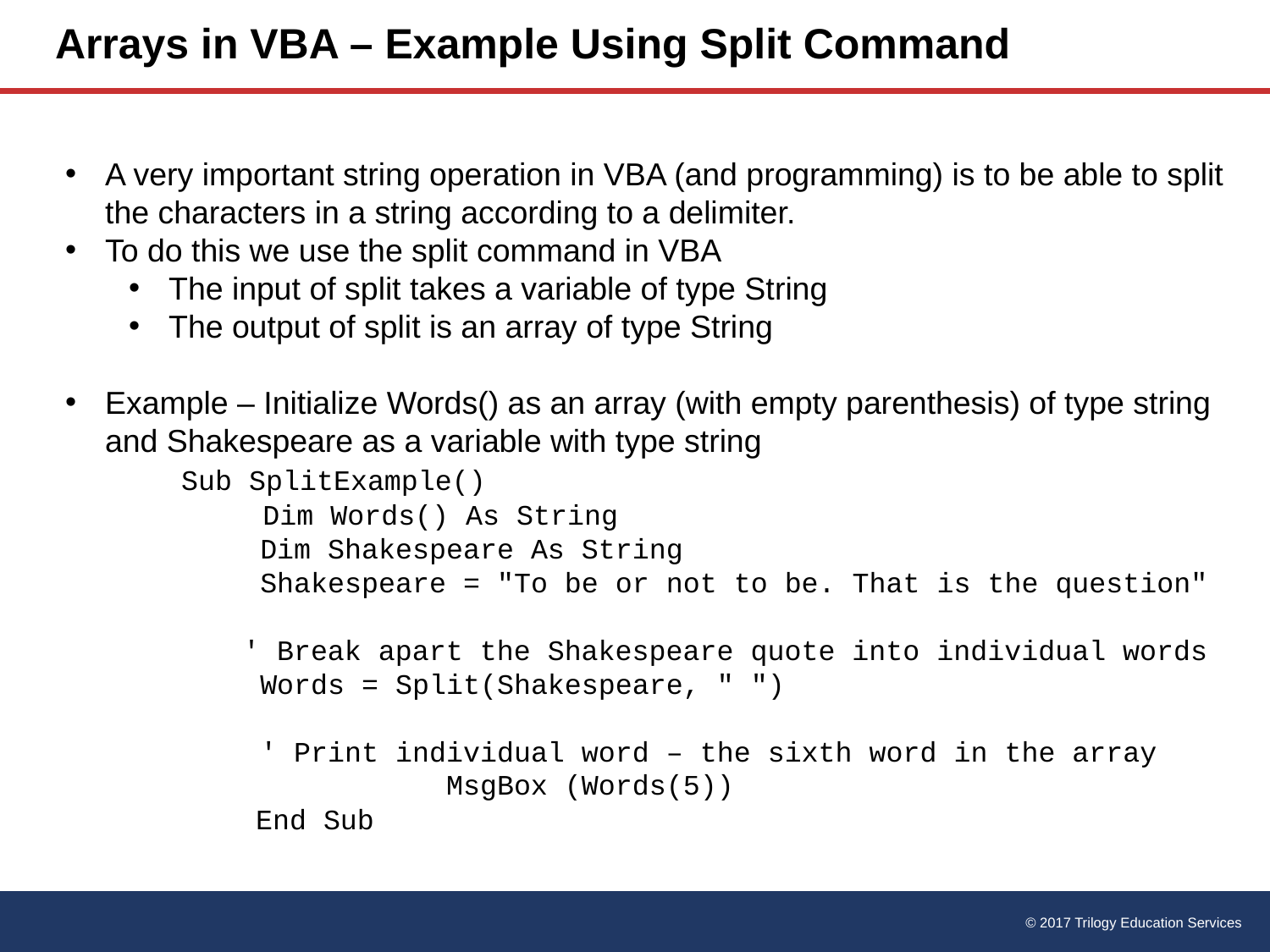

# Arrays in VBA – Example Using Split Command
A very important string operation in VBA (and programming) is to be able to split the characters in a string according to a delimiter.
To do this we use the split command in VBA
The input of split takes a variable of type String
The output of split is an array of type String

Example – Initialize Words() as an array (with empty parenthesis) of type string and Shakespeare as a variable with type string
     Sub SplitExample()
         Dim Words() As String
    Dim Shakespeare As String
    Shakespeare = "To be or not to be. That is the question"

   ' Break apart the Shakespeare quote into individual words
    Words = Split(Shakespeare, " ")

    ' Print individual word – the sixth word in the array               	MsgBox (Words(5))
	End Sub